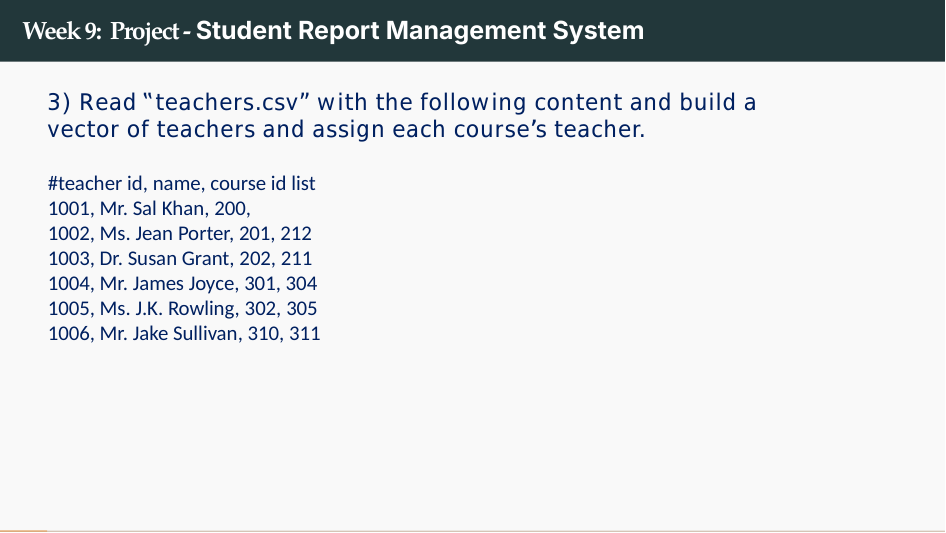

# Week 9:  Project - Student Report Management System
3) Read “teachers.csv” with the following content and build a vector of teachers and assign each course’s teacher.

#teacher id, name, course id list
1001, Mr. Sal Khan, 200,
1002, Ms. Jean Porter, 201, 212
1003, Dr. Susan Grant, 202, 211
1004, Mr. James Joyce, 301, 304
1005, Ms. J.K. Rowling, 302, 305
1006, Mr. Jake Sullivan, 310, 311